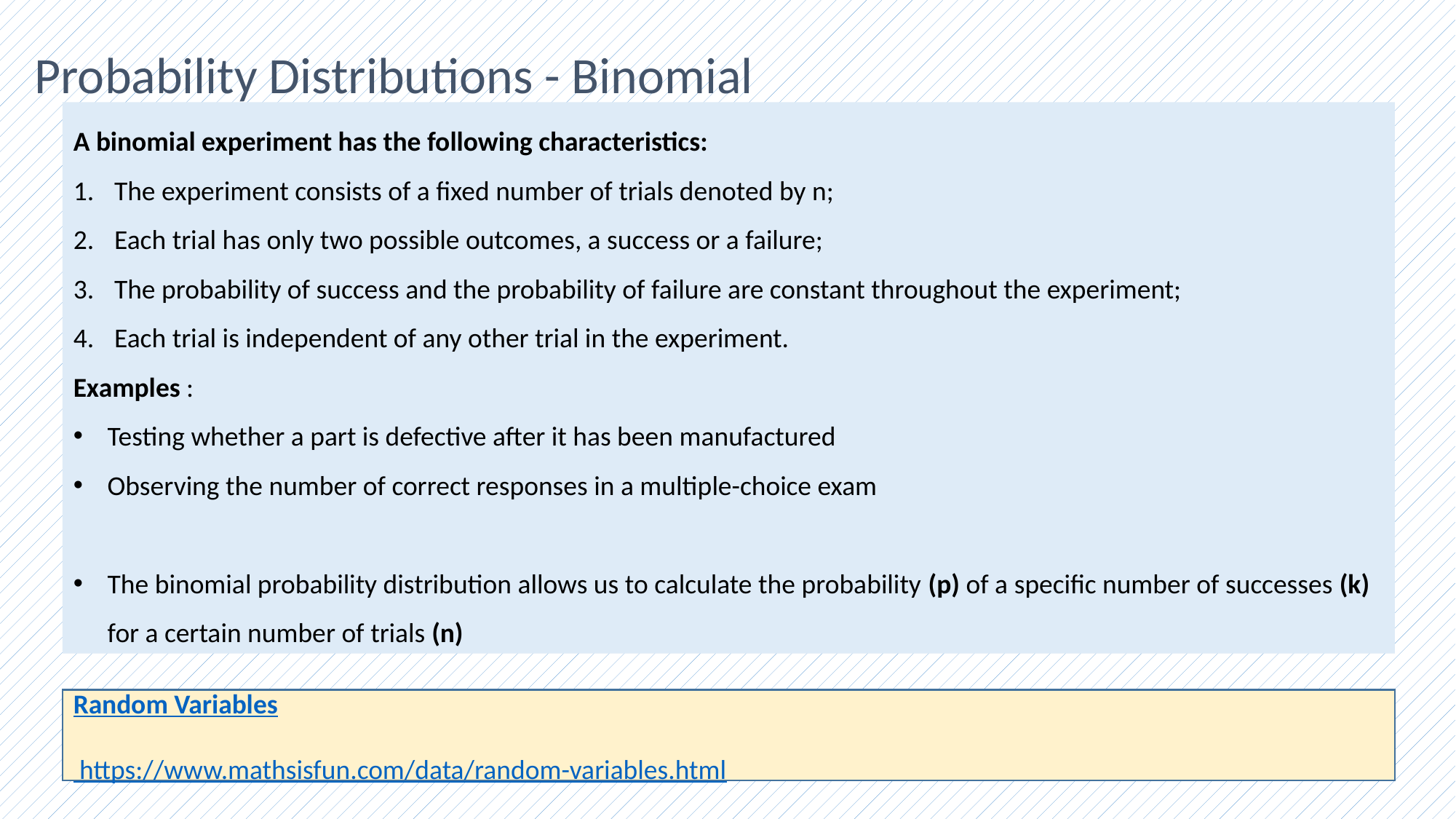

Probability Distributions - Binomial
A binomial experiment has the following characteristics:
The experiment consists of a fixed number of trials denoted by n;
Each trial has only two possible outcomes, a success or a failure;
The probability of success and the probability of failure are constant throughout the experiment;
Each trial is independent of any other trial in the experiment.
Examples :
Testing whether a part is defective after it has been manufactured
Observing the number of correct responses in a multiple-choice exam

The binomial probability distribution allows us to calculate the probability (p) of a specific number of successes (k) for a certain number of trials (n)
Random Variables

 https://www.mathsisfun.com/data/random-variables.html